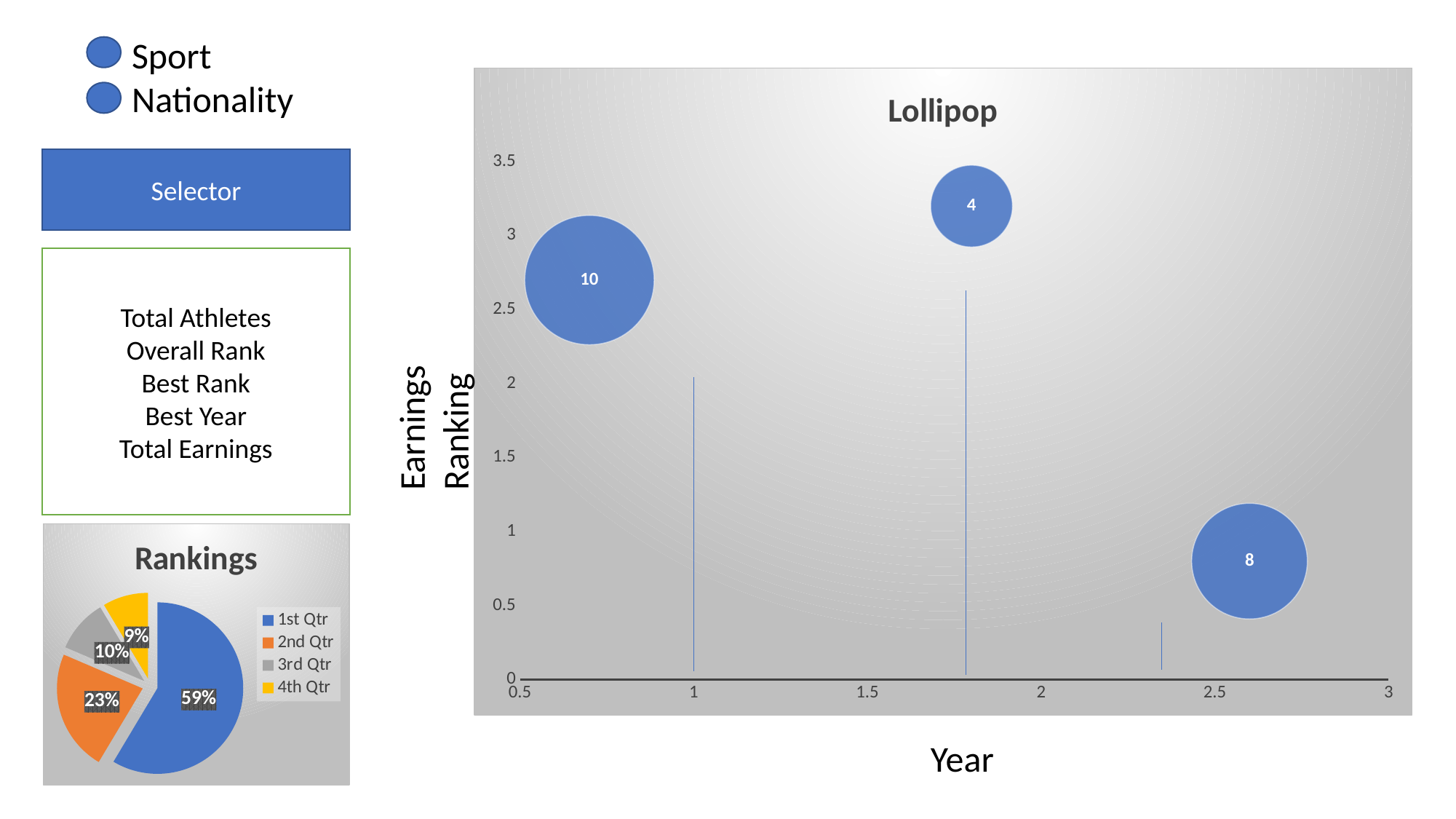

Sport
Nationality

### Chart: Lollipop

| Category | Y-Values |
|---|---|
Selector
Total Athletes
Overall Rank
Best Rank
Best Year
Total Earnings
Earnings
Ranking

### Chart: Rankings

| Category | Sales |
|---|---|
| 1st Qtr | 8.2 |
| 2nd Qtr | 3.2 |
| 3rd Qtr | 1.4 |
| 4th Qtr | 1.2 |
Year